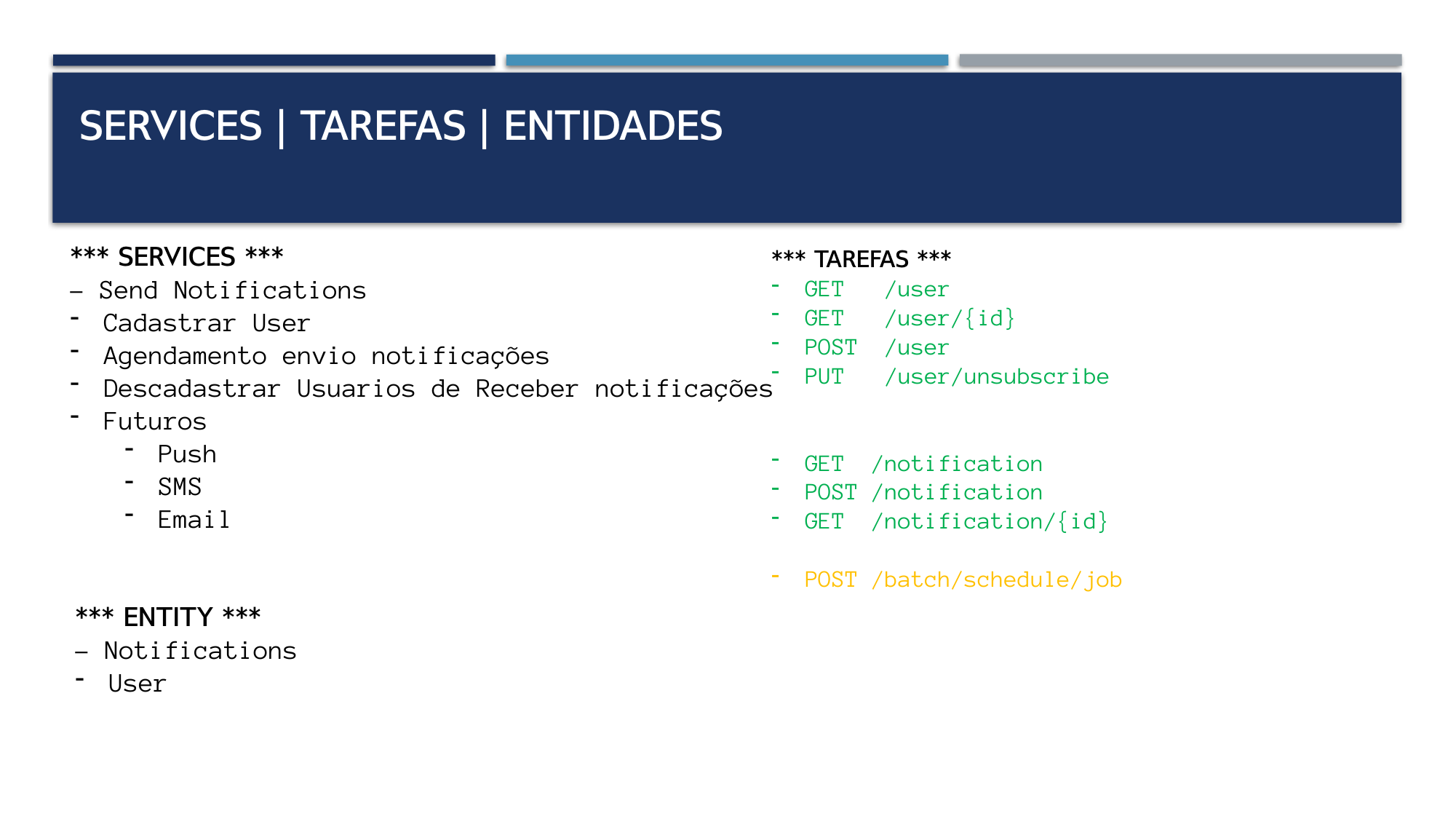

# Services | Tarefas | Entidades
*** SERVICES ***
- Send Notifications
Cadastrar User
Agendamento envio notificações
Descadastrar Usuarios de Receber notificações
Futuros
Push
SMS
Email

*** TAREFAS ***
GET   /user
GET   /user/{id}
POST  /user
PUT   /user/unsubscribe

GET  /notification
POST /notification
GET  /notification/{id}

POST /batch/schedule/job

*** ENTITY ***
- Notifications
User